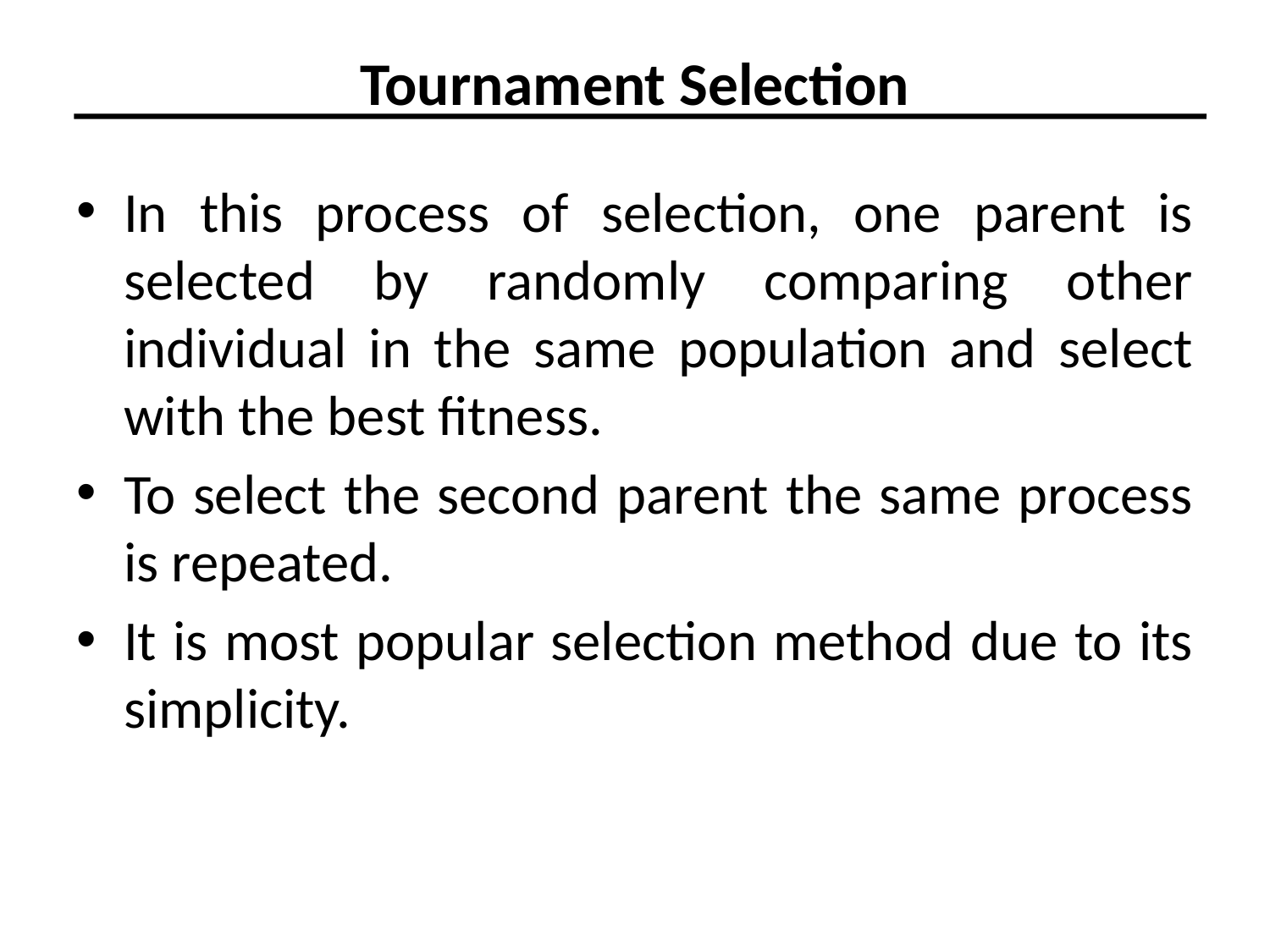

# Tournament Selection

In this process of selection, one parent is selected by randomly comparing other individual in the same population and select with the best fitness.
To select the second parent the same process is repeated.
It is most popular selection method due to its simplicity.